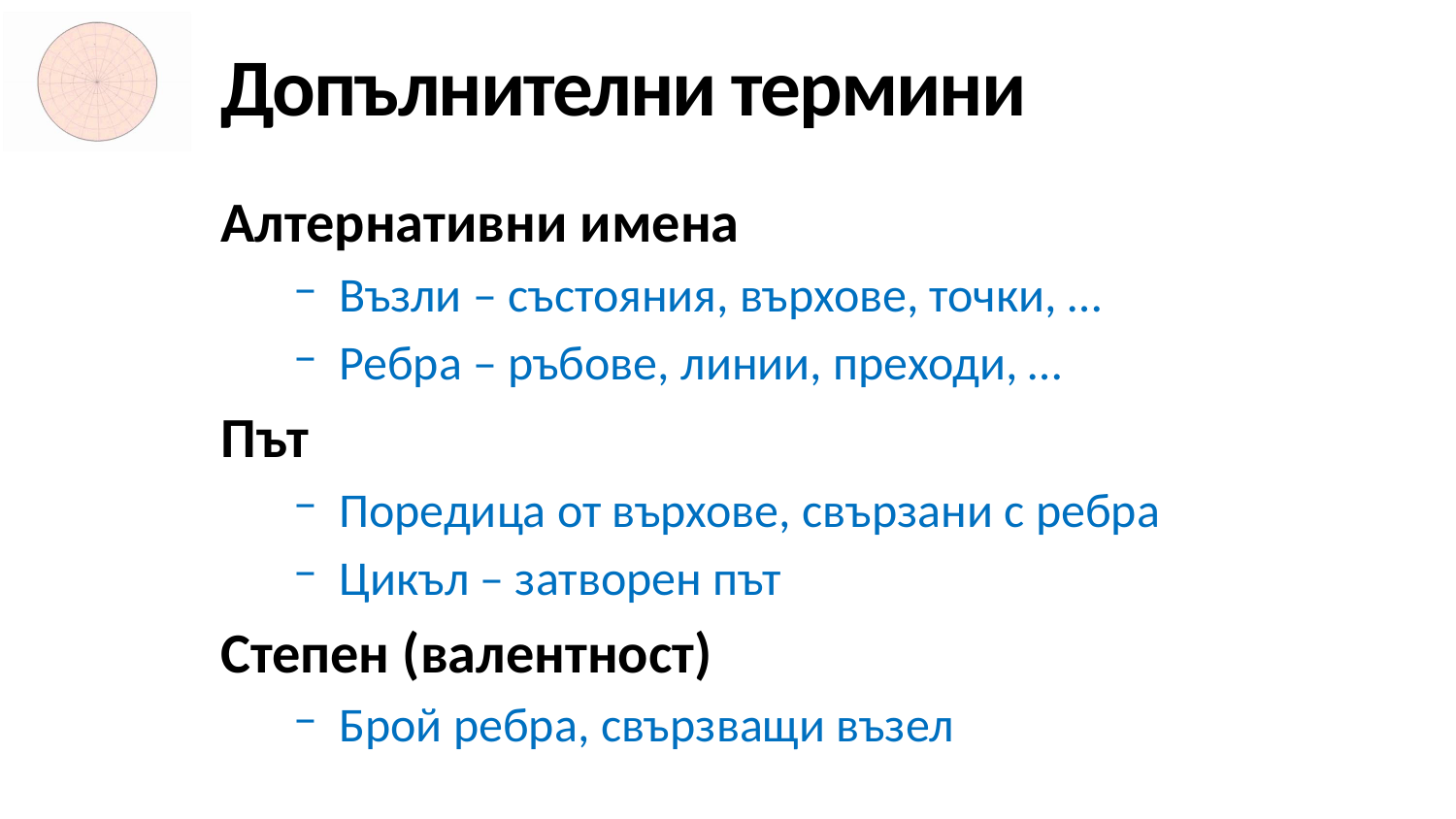

# Допълнителни термини
Алтернативни имена
Възли – състояния, върхове, точки, …
Ребра – ръбове, линии, преходи, …
Път
Поредица от върхове, свързани с ребра
Цикъл – затворен път
Степен (валентност)
Брой ребра, свързващи възел